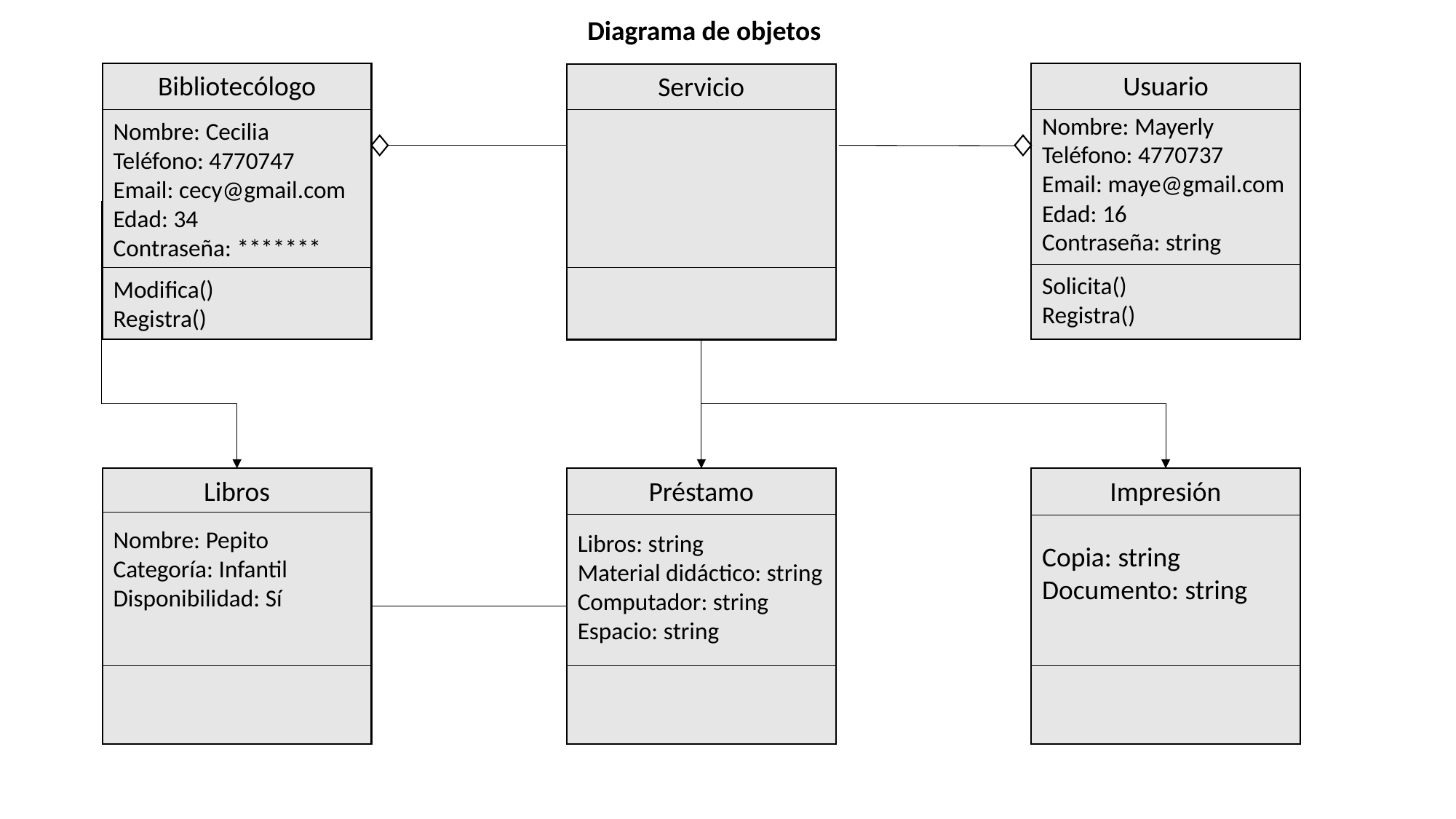

Diagrama de objetos
Bibliotecólogo

Nombre: Cecilia
Teléfono: 4770747
Email: cecy@gmail.com
Edad: 34
Contraseña: *******

Modifica()
Registra()

Usuario

Nombre: Mayerly
Teléfono: 4770737
Email: maye@gmail.com
Edad: 16
Contraseña: string

Solicita()
Registra()

Servicio

Préstamo

Libros: string
Material didáctico: string
Computador: string
Espacio: string
Impresión

Copia: string
Documento: string
Libros

Nombre: Pepito
Categoría: Infantil
Disponibilidad: Sí